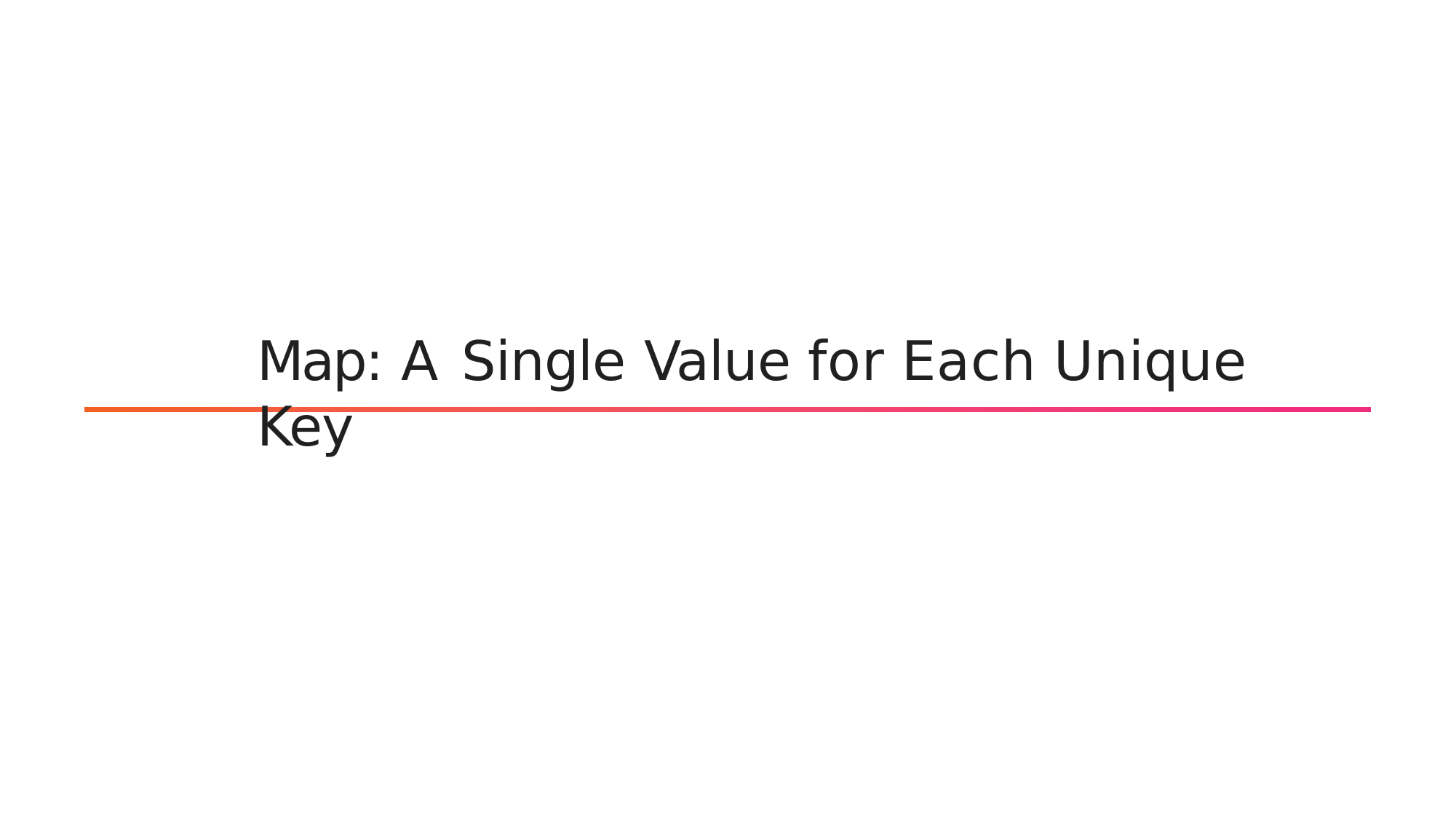

# Map: A Single Value for Each Unique Key
6